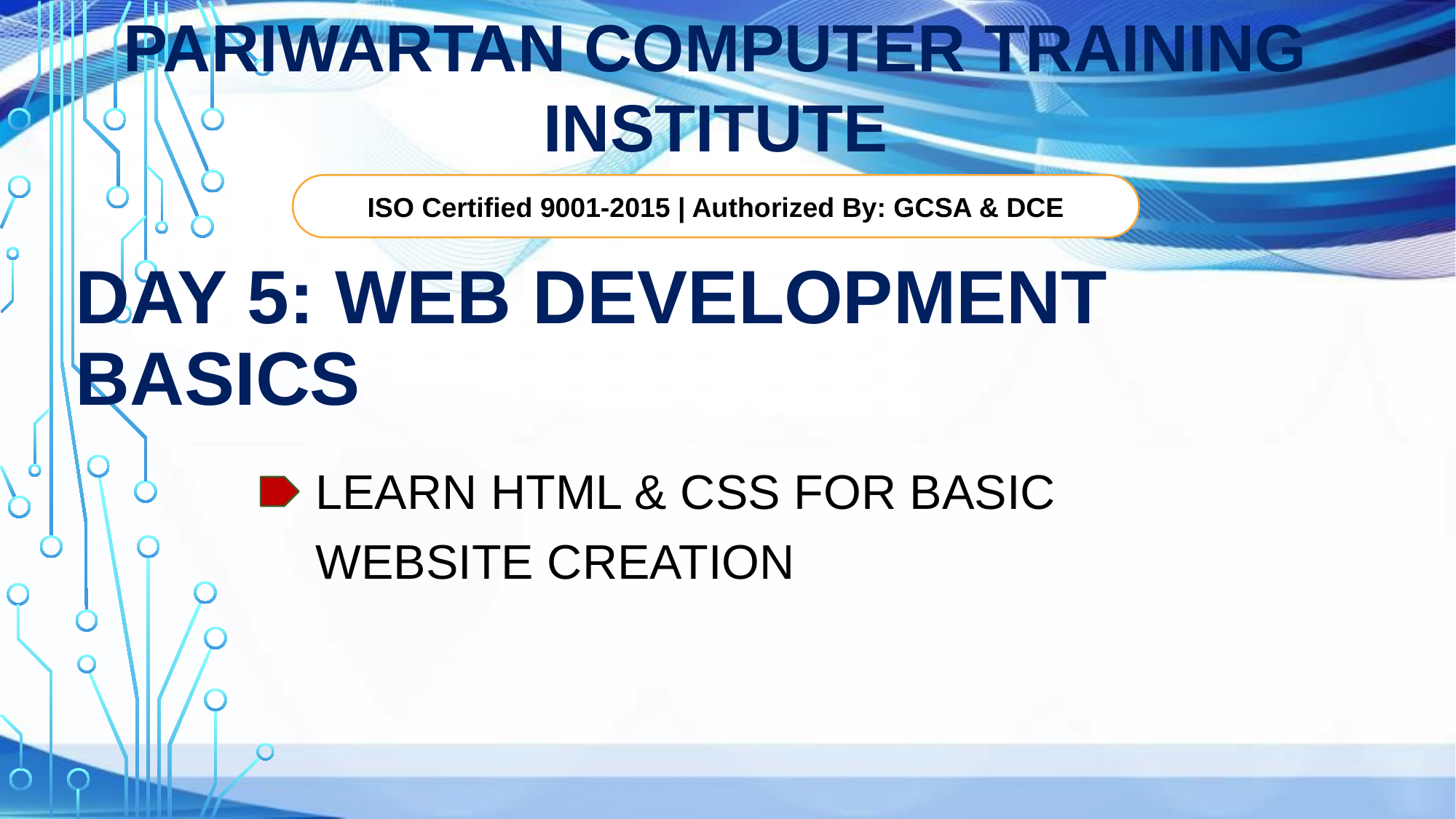

PARIWARTAN COMPUTER TRAINING INSTITUTE
ISO Certified 9001-2015 | Authorized By: GCSA & DCE
# Day 5: Web Development Basics
Learn HTML & CSS for Basic Website Creation